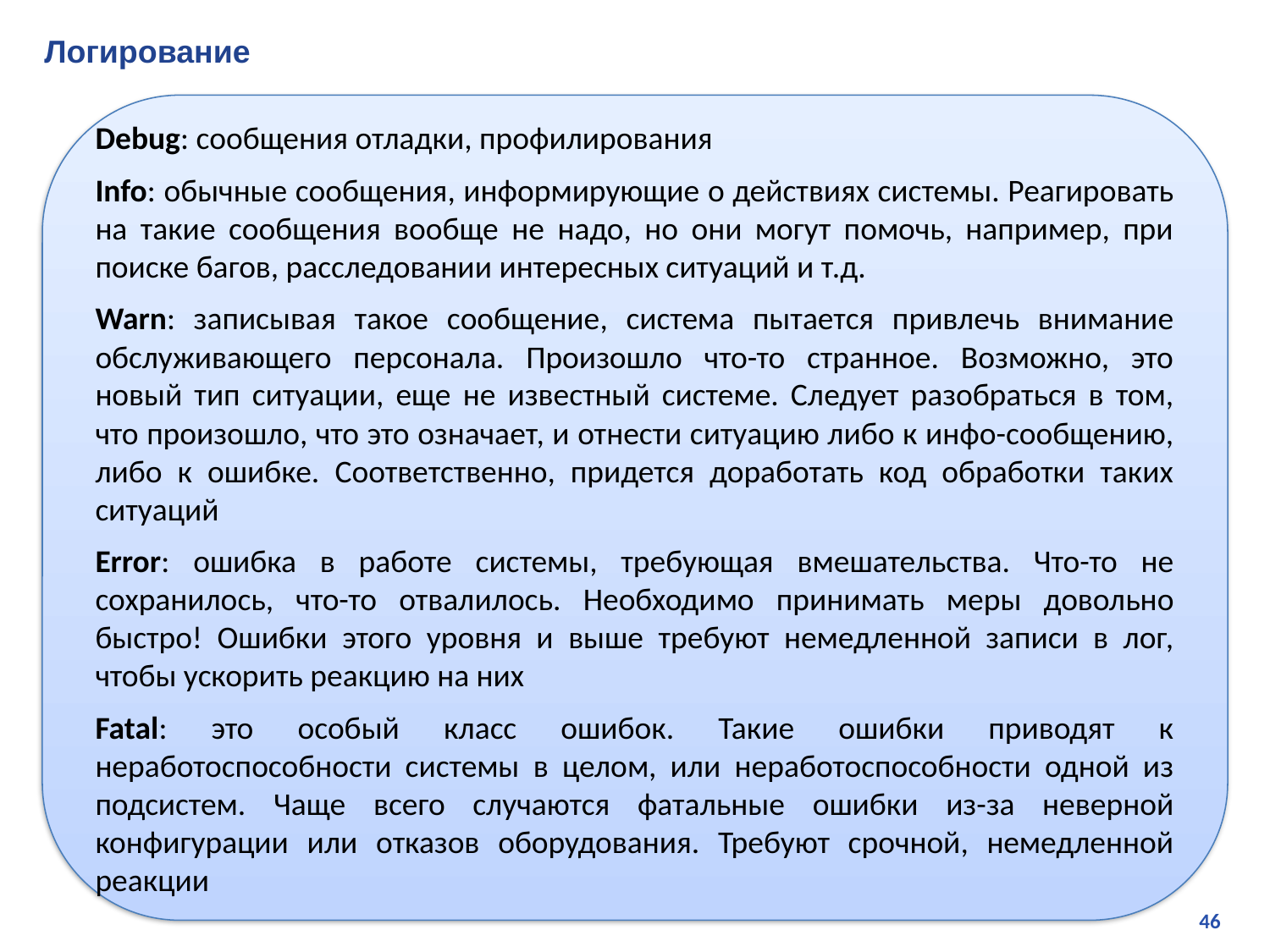

# Логирование
Debug: сообщения отладки, профилирования
Info: обычные сообщения, информирующие о действиях системы. Реагировать на такие сообщения вообще не надо, но они могут помочь, например, при поиске багов, расследовании интересных ситуаций и т.д.
Warn: записывая такое сообщение, система пытается привлечь внимание обслуживающего персонала. Произошло что-то странное. Возможно, это новый тип ситуации, еще не известный системе. Следует разобраться в том, что произошло, что это означает, и отнести ситуацию либо к инфо-сообщению, либо к ошибке. Соответственно, придется доработать код обработки таких ситуаций
Error: ошибка в работе системы, требующая вмешательства. Что-то не сохранилось, что-то отвалилось. Необходимо принимать меры довольно быстро! Ошибки этого уровня и выше требуют немедленной записи в лог, чтобы ускорить реакцию на них
Fatal: это особый класс ошибок. Такие ошибки приводят к неработоспособности системы в целом, или неработоспособности одной из подсистем. Чаще всего случаются фатальные ошибки из-за неверной конфигурации или отказов оборудования. Требуют срочной, немедленной реакции